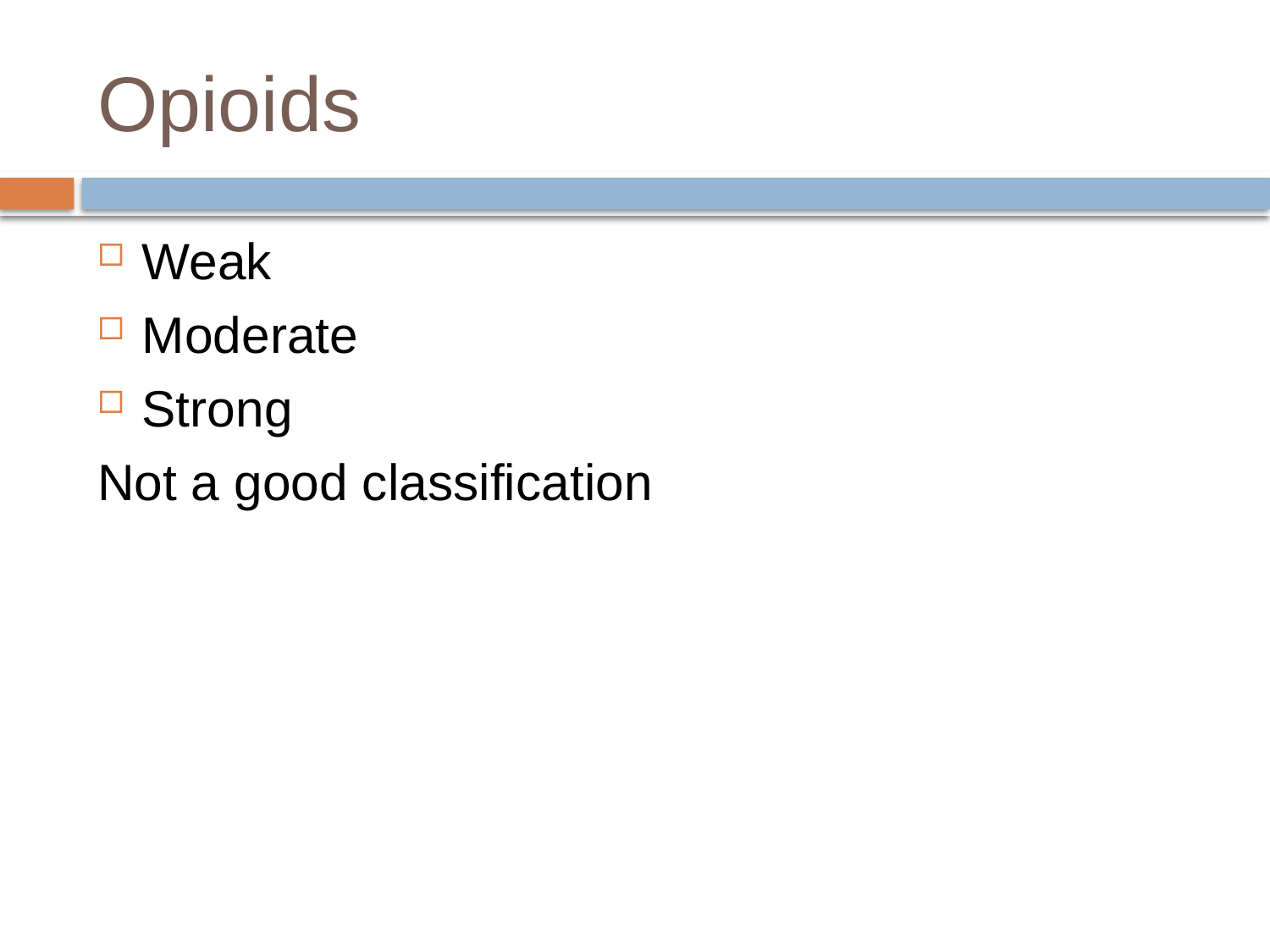

# Opioids
Weak
Moderate
Strong
Not a good classification